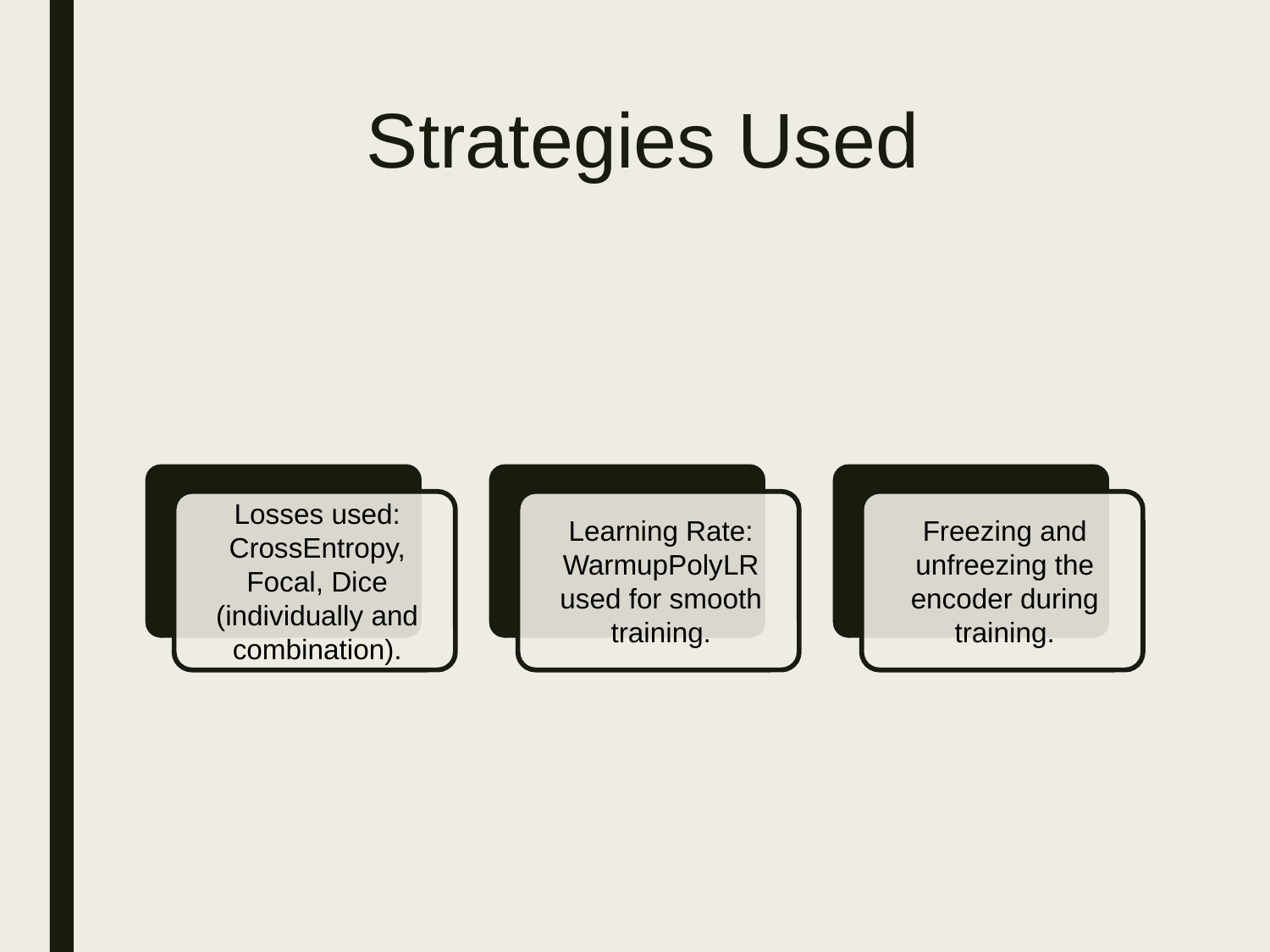

# Strategies Used
Losses used: CrossEntropy, Focal, Dice (individually and combination).
Learning Rate: WarmupPolyLR used for smooth training.
Freezing and unfreezing the encoder during training.